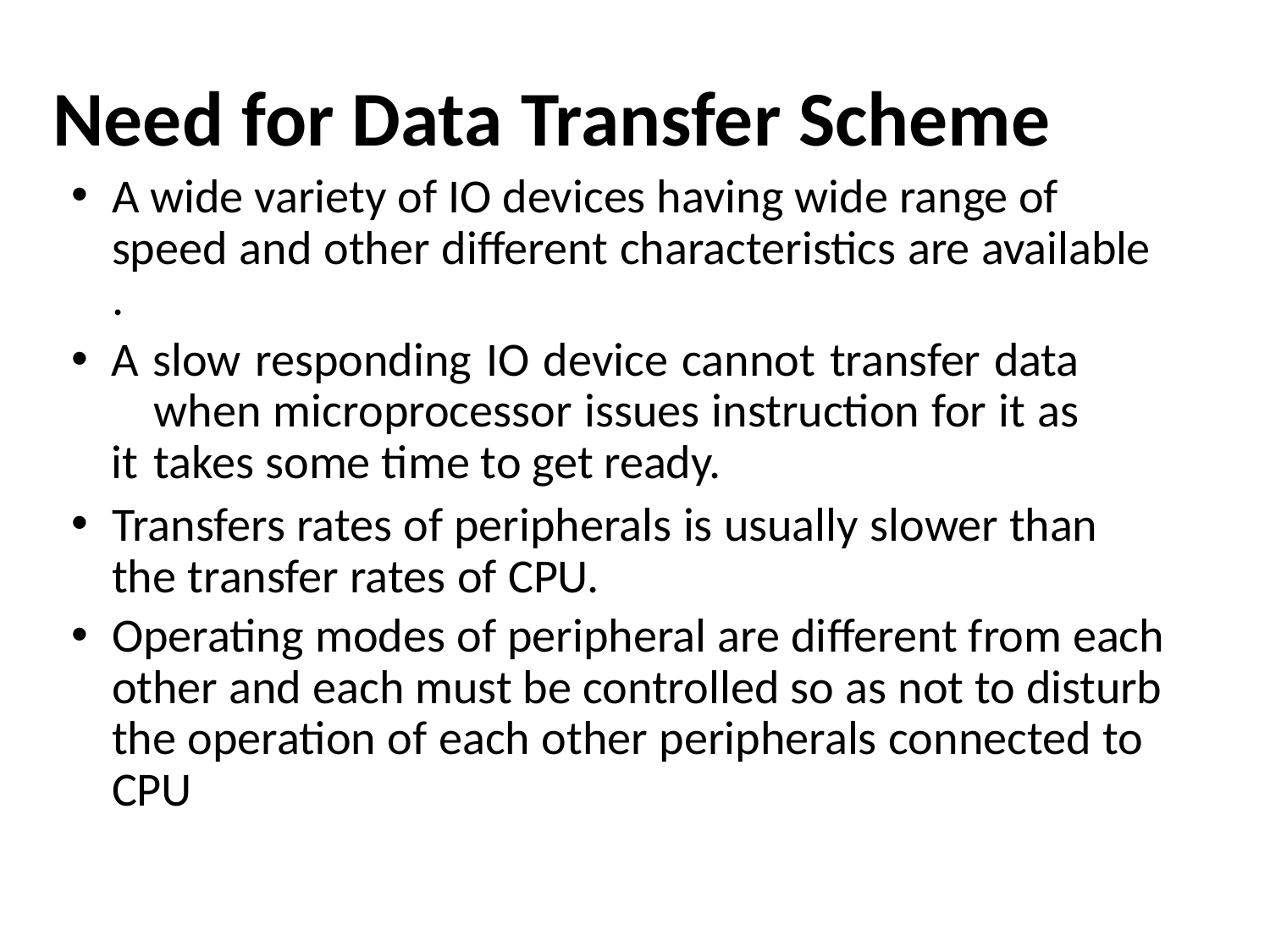

# Need for Data Transfer Scheme
A wide variety of IO devices having wide range of speed and other different characteristics are available
.
A slow responding IO device cannot transfer data 	when microprocessor issues instruction for it as it 	takes some time to get ready.
Transfers rates of peripherals is usually slower than the transfer rates of CPU.
Operating modes of peripheral are different from each other and each must be controlled so as not to disturb the operation of each other peripherals connected to CPU